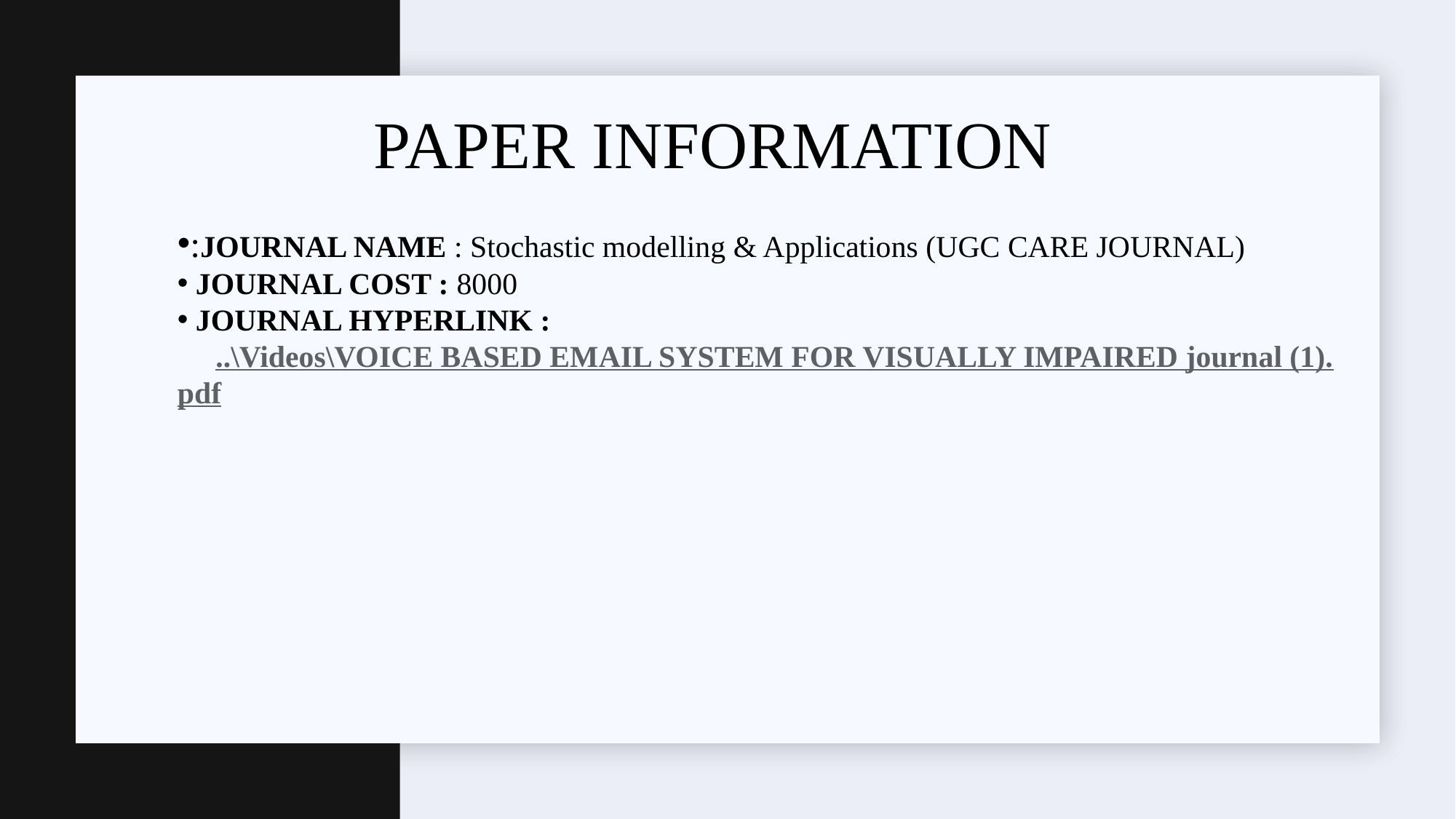

#
PAPER INFORMATION

:JOURNAL NAME : Stochastic modelling & Applications (UGC CARE JOURNAL)
 JOURNAL COST : 8000
 JOURNAL HYPERLINK :
     ..\Videos\VOICE BASED EMAIL SYSTEM FOR VISUALLY IMPAIRED journal (1).pdf